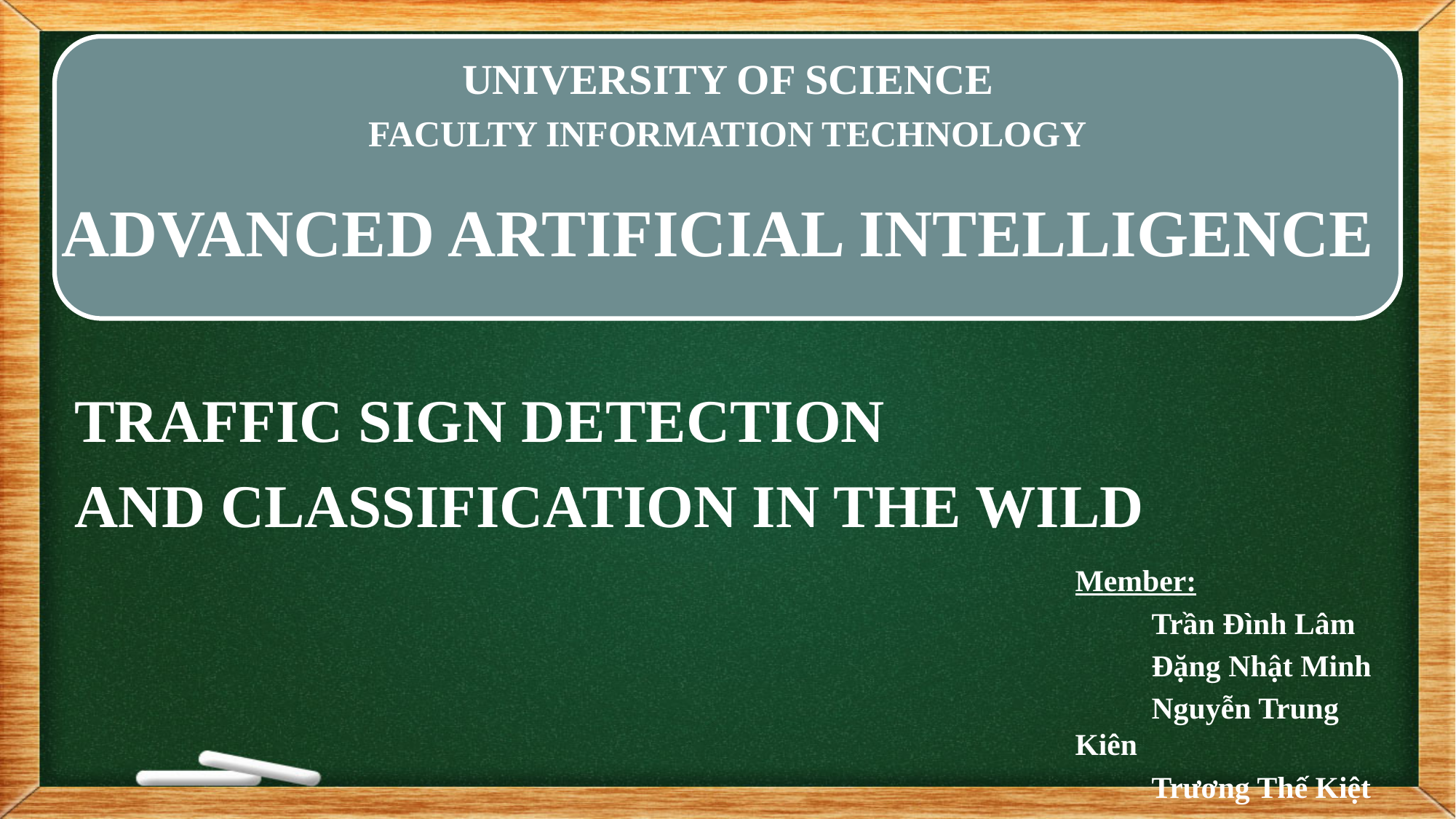

UNIVERSITY OF SCIENCE

FACULTY INFORMATION TECHNOLOGY
# ADVANCED ARTIFICIAL INTELLIGENCE
TRAFFIC SIGN DETECTION
AND CLASSIFICATION IN THE WILD
Member:
          Trần Đình Lâm
          Đặng Nhật Minh
          Nguyễn Trung Kiên
          Trương Thế Kiệt